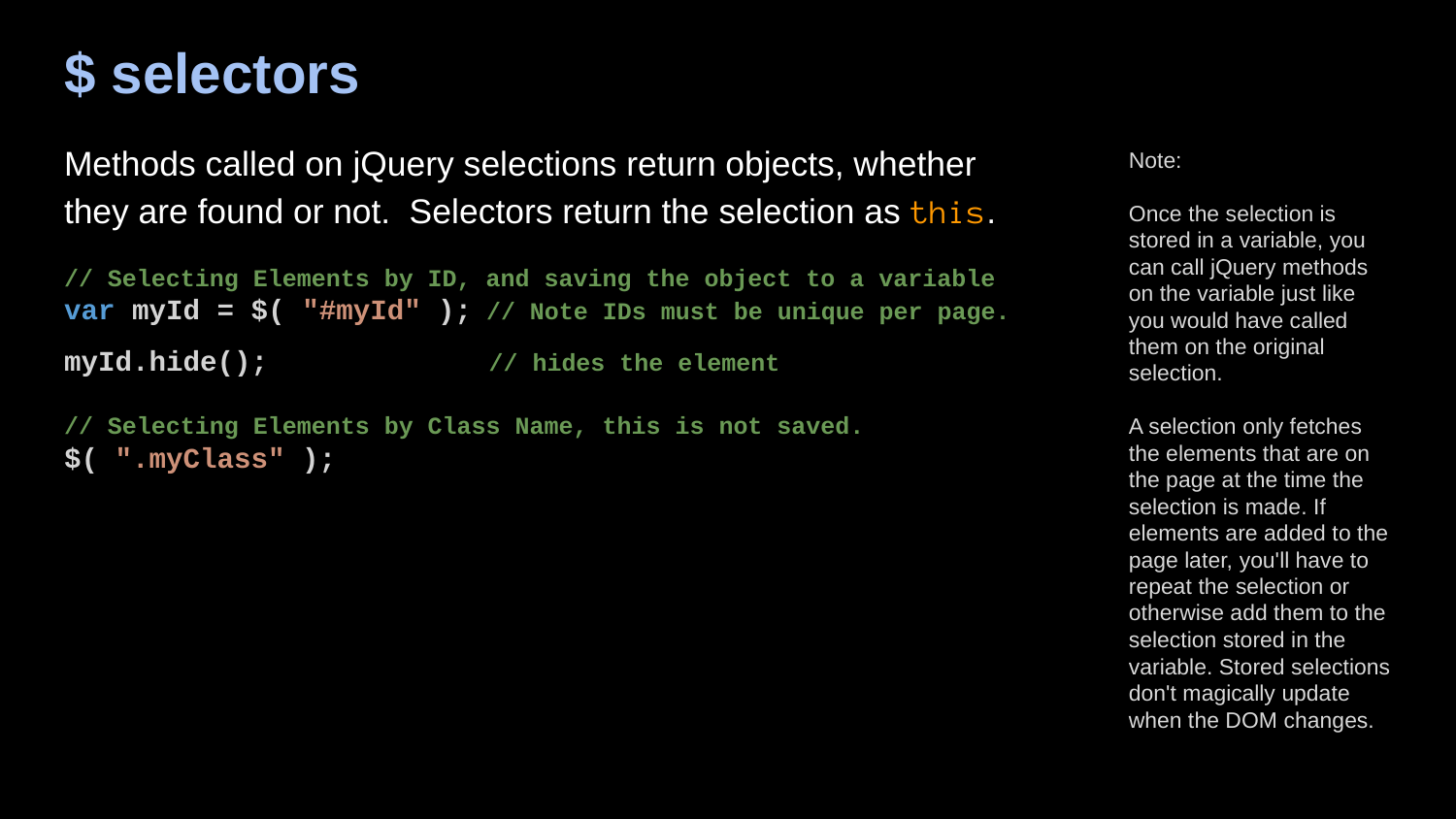

# $ selectors
Methods called on jQuery selections return objects, whether they are found or not.  Selectors return the selection as this.
// Selecting Elements by ID, and saving the object to a variable
var myId = $( "#myId" ); // Note IDs must be unique per page.
myId.hide();               // hides the element

// Selecting Elements by Class Name, this is not saved.
$( ".myClass" );
Note:

Once the selection is stored in a variable, you can call jQuery methods on the variable just like you would have called them on the original selection.

A selection only fetches the elements that are on the page at the time the selection is made. If elements are added to the page later, you'll have to repeat the selection or otherwise add them to the selection stored in the variable. Stored selections don't magically update when the DOM changes.